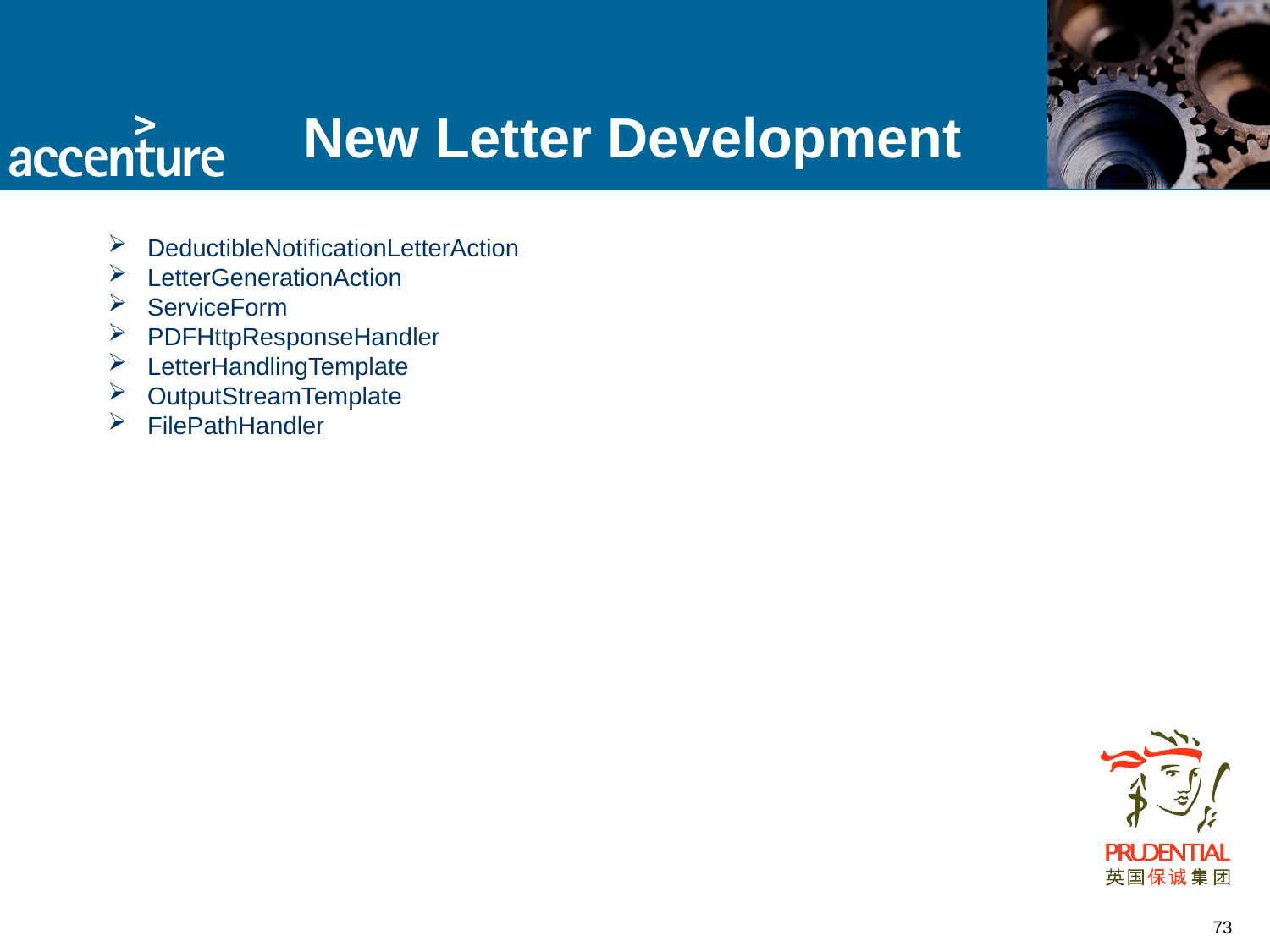

# New Letter Development
DeductibleNotificationLetterAction
LetterGenerationAction
ServiceForm
PDFHttpResponseHandler
LetterHandlingTemplate
OutputStreamTemplate
FilePathHandler

73